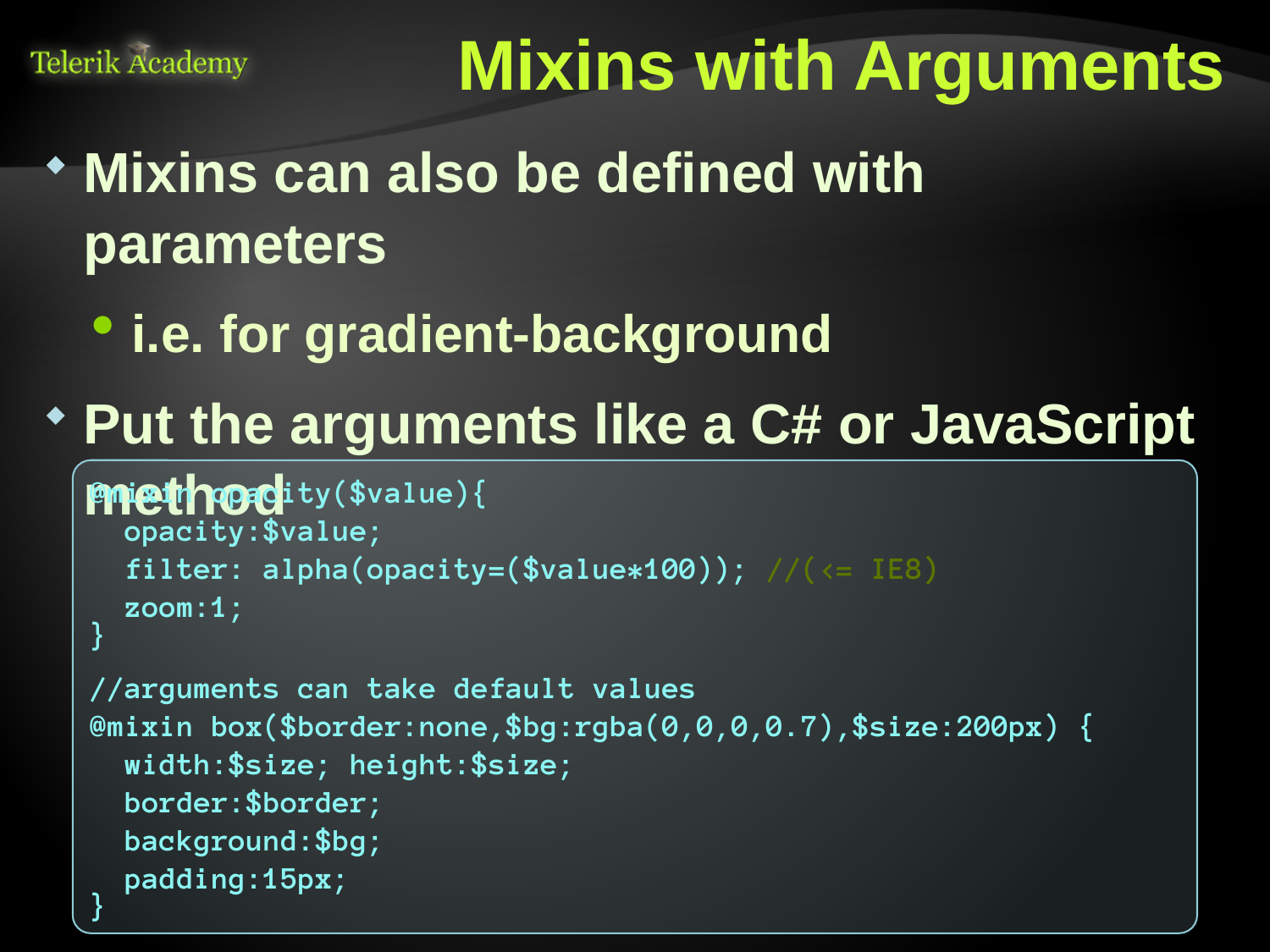

# Mixins with Arguments
Mixins can also be defined with parameters
i.e. for gradient-background
Put the arguments like a C# or JavaScript method
@mixin opacity($value){
  opacity:$value;
  filter: alpha(opacity=($value*100)); //(<= IE8)
  zoom:1;
}
//arguments can take default values
@mixin box($border:none,$bg:rgba(0,0,0,0.7),$size:200px) {
  width:$size; height:$size;
  border:$border;
  background:$bg;
  padding:15px;
}